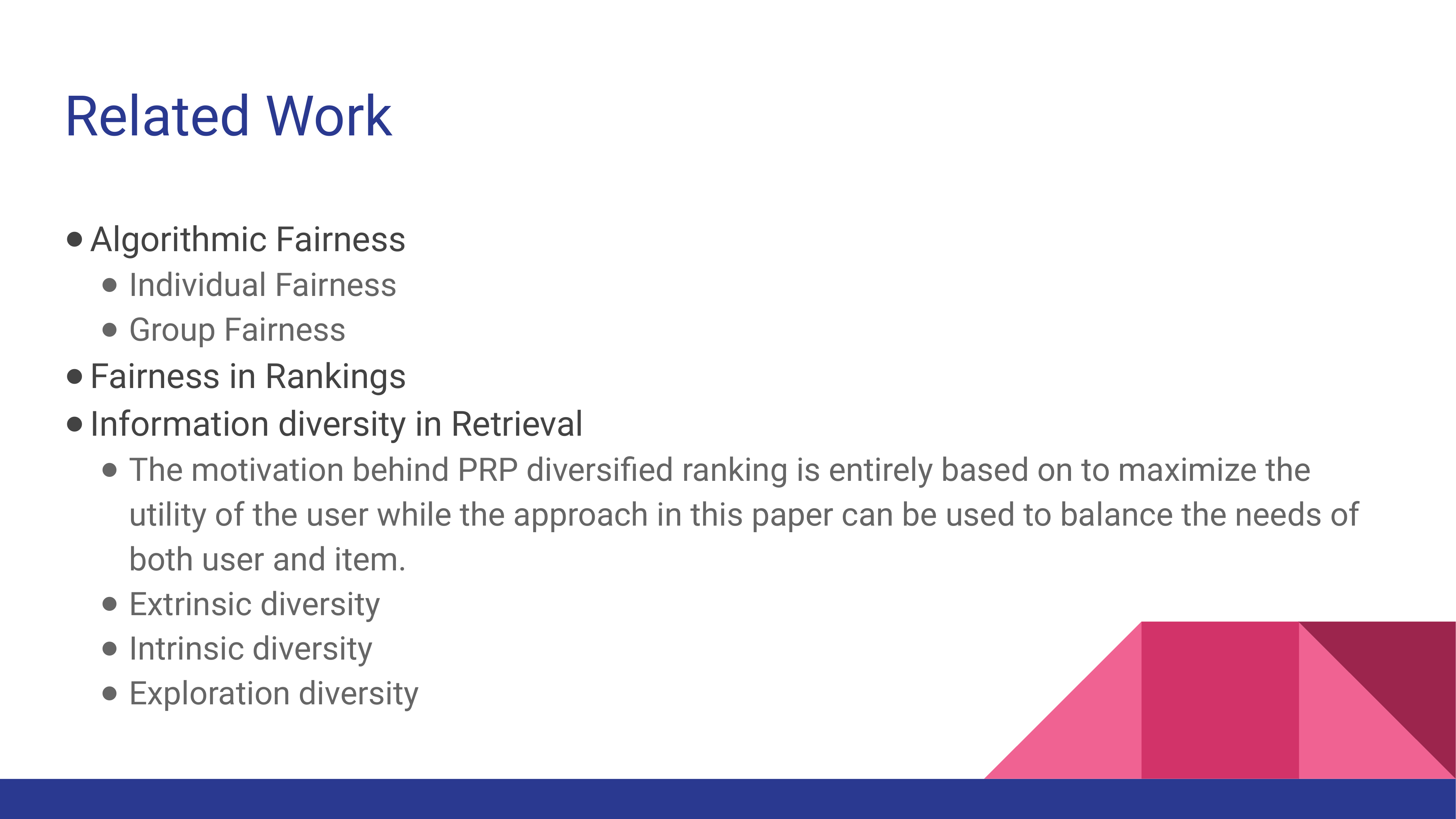

# Related Work
Algorithmic Fairness
Individual Fairness
Group Fairness
Fairness in Rankings
Information diversity in Retrieval
The motivation behind PRP diversified ranking is entirely based on to maximize the utility of the user while the approach in this paper can be used to balance the needs of both user and item.
Extrinsic diversity
Intrinsic diversity
Exploration diversity